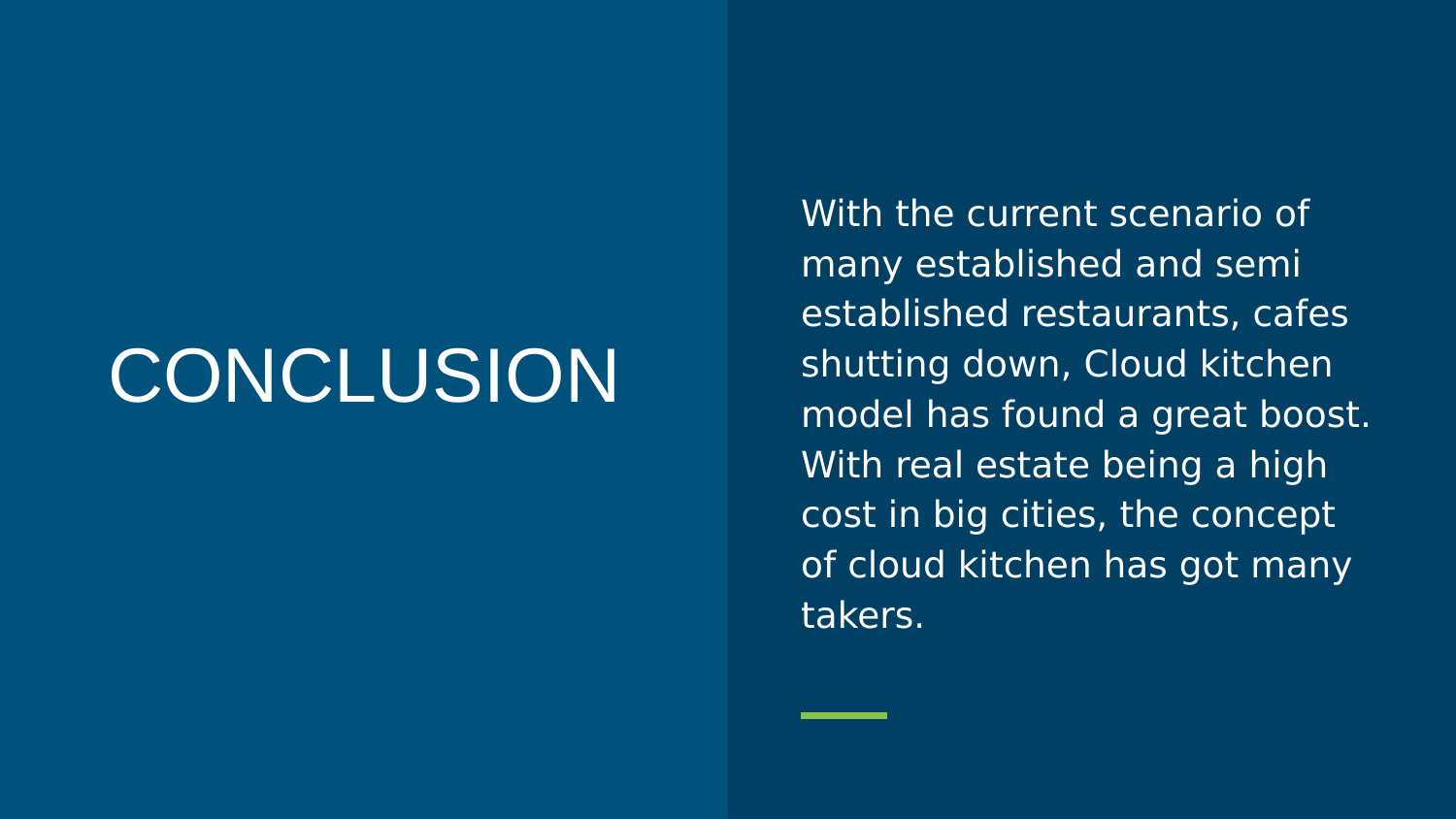

With the current scenario of many established and semi established restaurants, cafes shutting down, Cloud kitchen model has found a great boost. With real estate being a high cost in big cities, the concept of cloud kitchen has got many takers.
# CONCLUSION